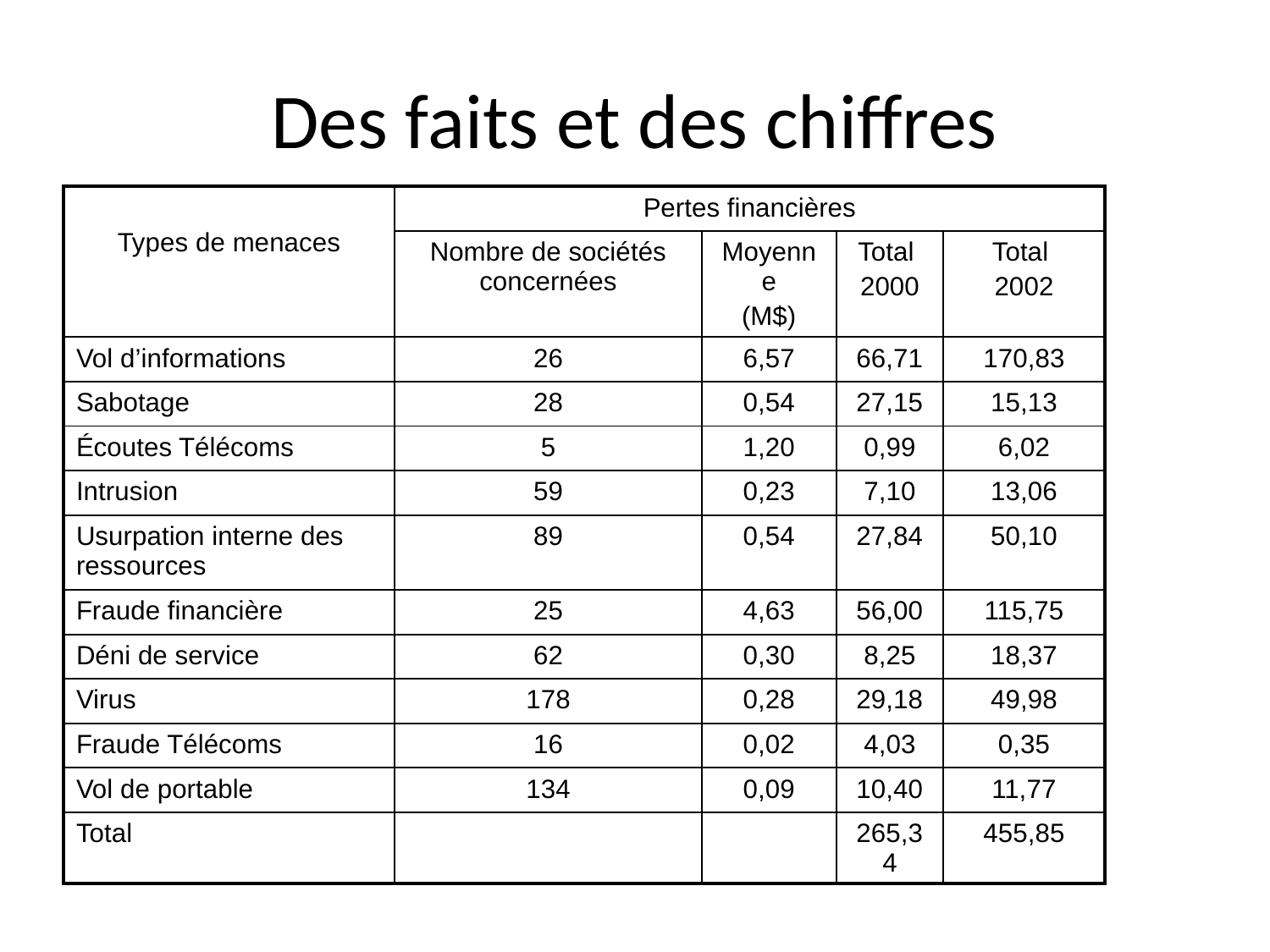

# Des faits et des chiffres
| Types de menaces | Pertes financières |  |  |  |
| --- | --- | --- | --- | --- |
|  | Nombre de sociétés concernées | Moyenne (M$) | Total 2000 | Total 2002 |
| Vol d’informations | 26 | 6,57 | 66,71 | 170,83 |
| Sabotage | 28 | 0,54 | 27,15 | 15,13 |
| Écoutes Télécoms | 5 | 1,20 | 0,99 | 6,02 |
| Intrusion | 59 | 0,23 | 7,10 | 13,06 |
| Usurpation interne des ressources | 89 | 0,54 | 27,84 | 50,10 |
| Fraude financière | 25 | 4,63 | 56,00 | 115,75 |
| Déni de service | 62 | 0,30 | 8,25 | 18,37 |
| Virus | 178 | 0,28 | 29,18 | 49,98 |
| Fraude Télécoms | 16 | 0,02 | 4,03 | 0,35 |
| Vol de portable | 134 | 0,09 | 10,40 | 11,77 |
| Total |  |  | 265,34 | 455,85 |